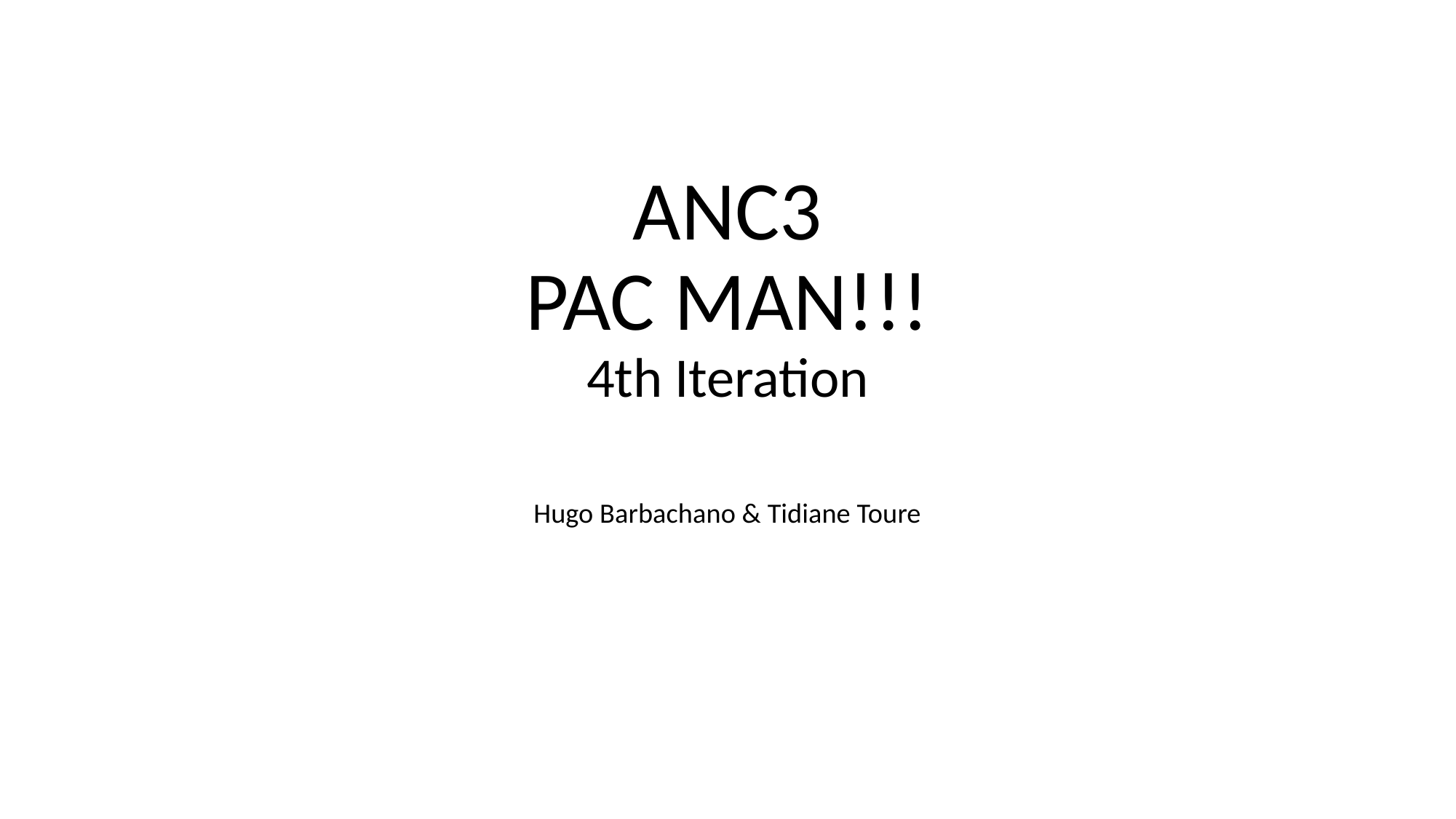

# ANC3 PAC MAN!!! 4th Iteration Hugo Barbachano & Tidiane Toure